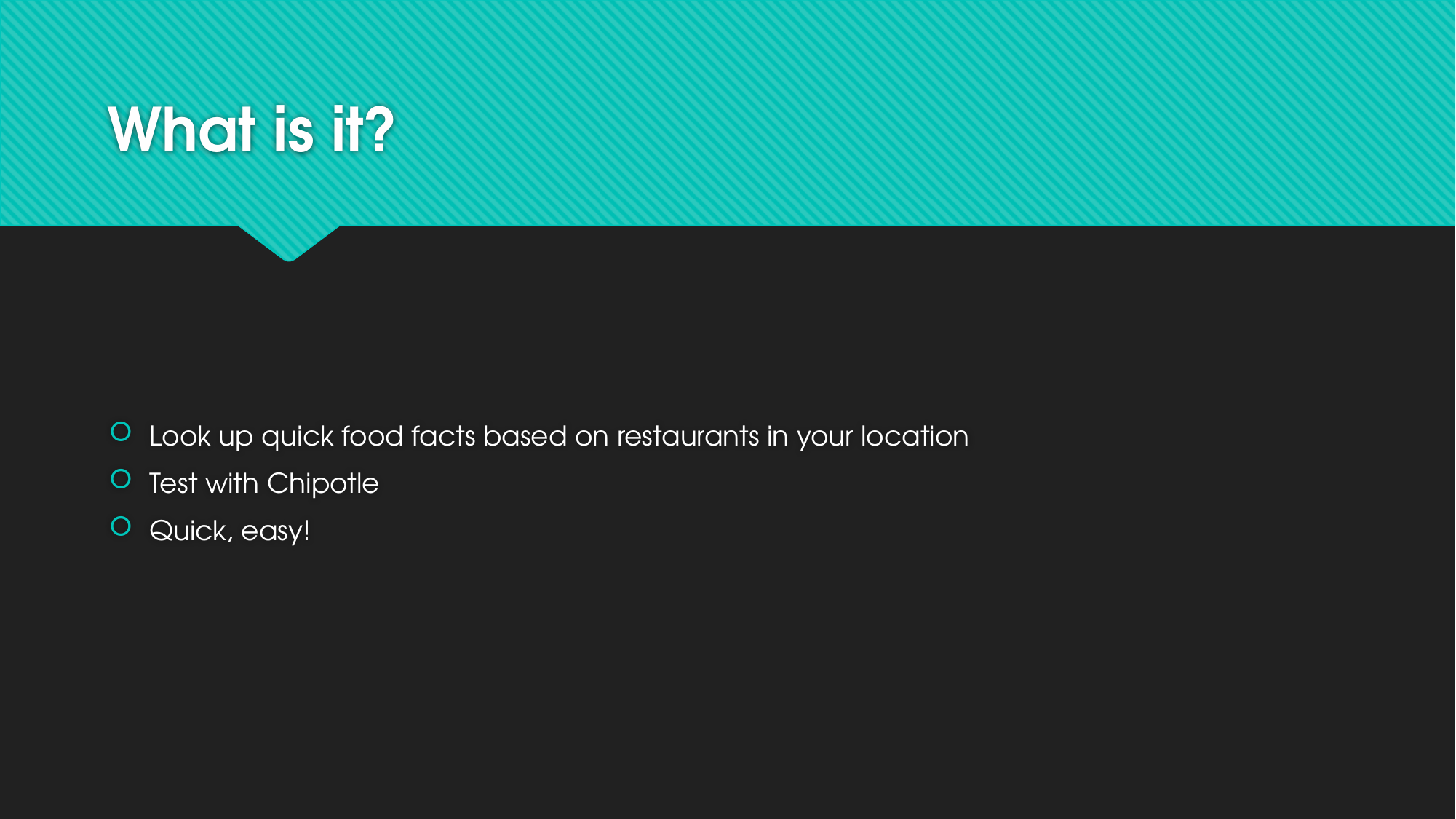

# What is it?
Look up quick food facts based on restaurants in your location
Test with Chipotle
Quick, easy!